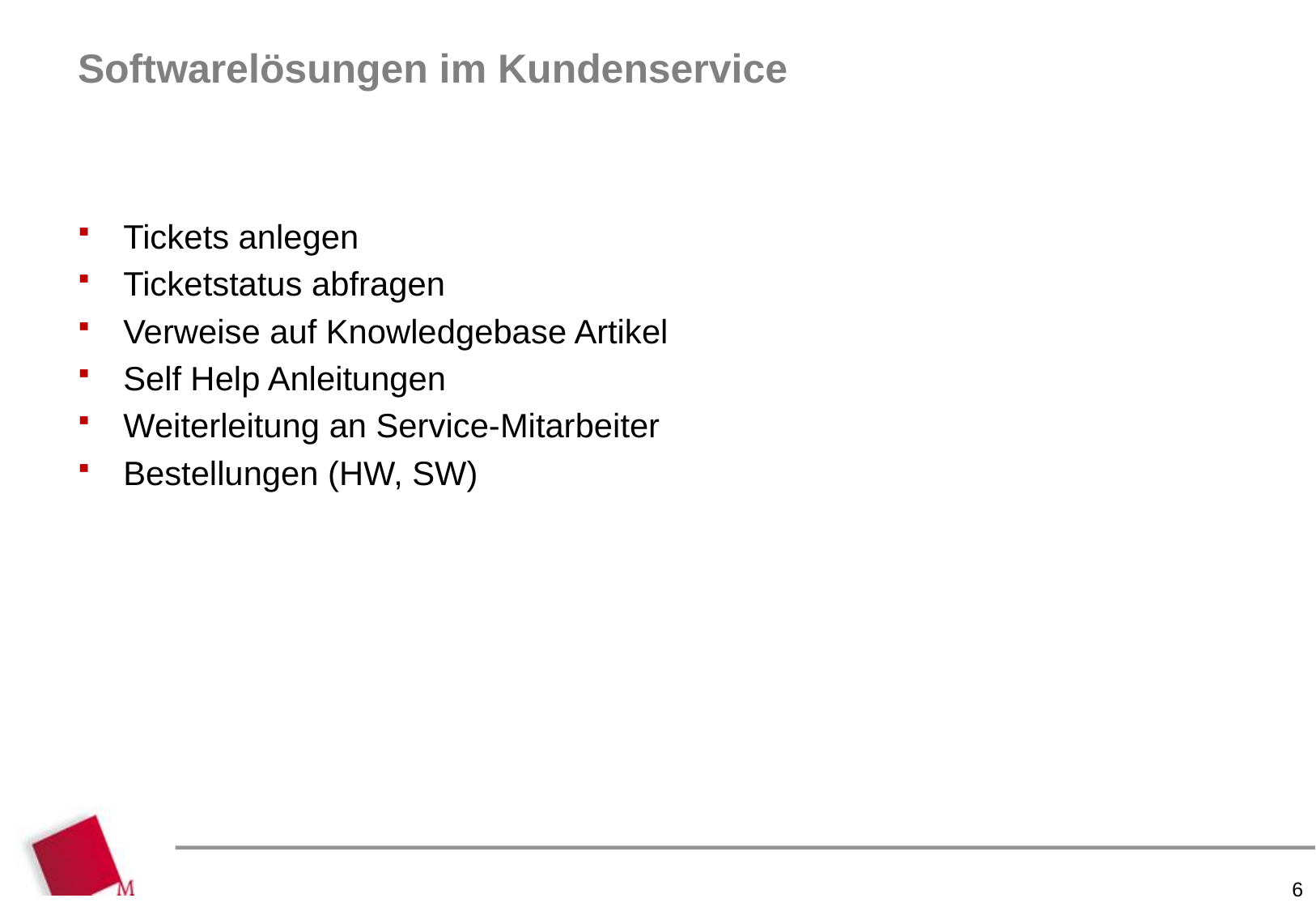

# Softwarelösungen im Kundenservice
Tickets anlegen
Ticketstatus abfragen
Verweise auf Knowledgebase Artikel
Self Help Anleitungen
Weiterleitung an Service-Mitarbeiter
Bestellungen (HW, SW)